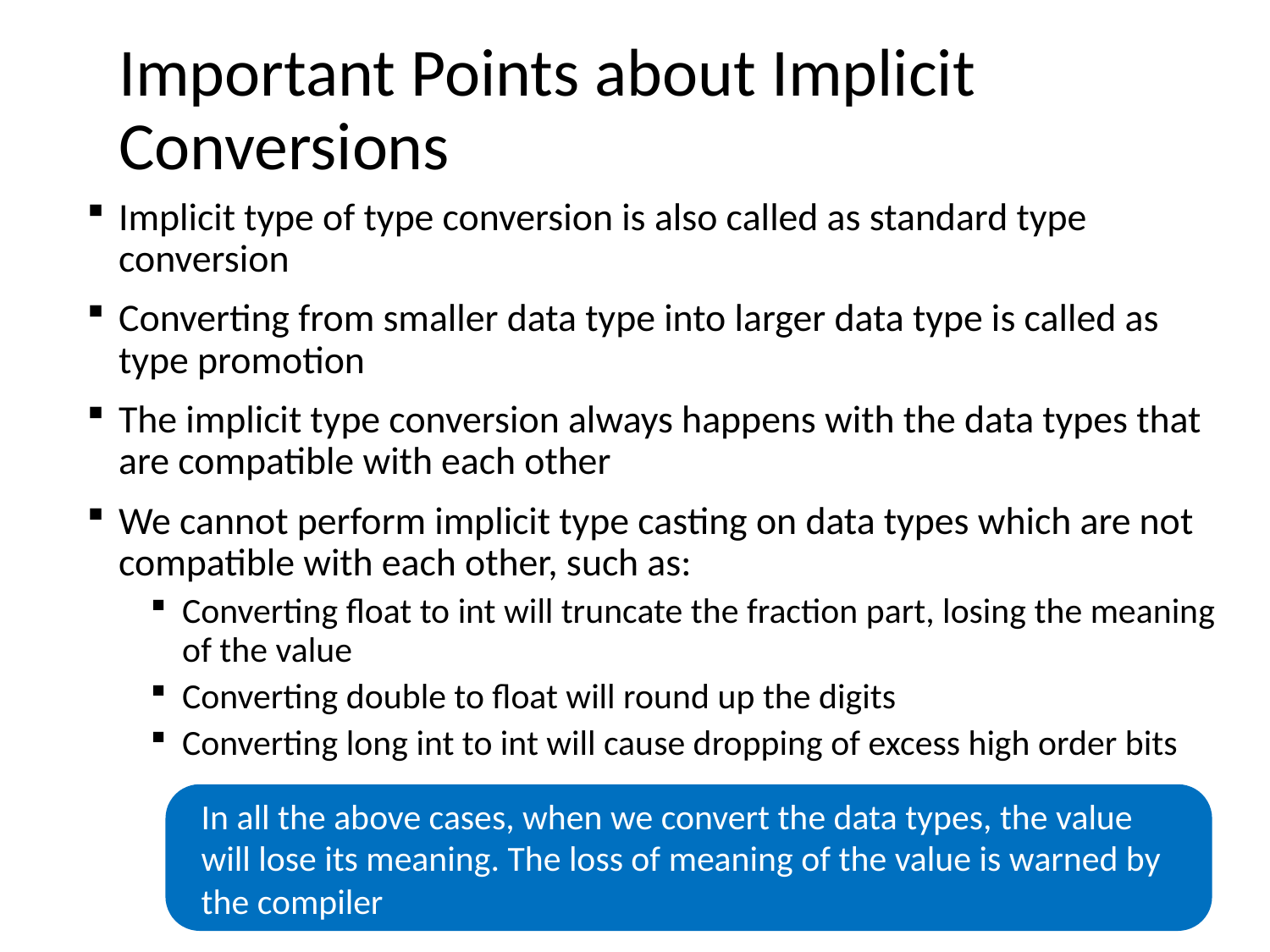

# Important Points about Implicit Conversions
Implicit type of type conversion is also called as standard type conversion
Converting from smaller data type into larger data type is called as type promotion
The implicit type conversion always happens with the data types that are compatible with each other
We cannot perform implicit type casting on data types which are not compatible with each other, such as:
Converting float to int will truncate the fraction part, losing the meaning of the value
Converting double to float will round up the digits
Converting long int to int will cause dropping of excess high order bits
In all the above cases, when we convert the data types, the value will lose its meaning. The loss of meaning of the value is warned by the compiler